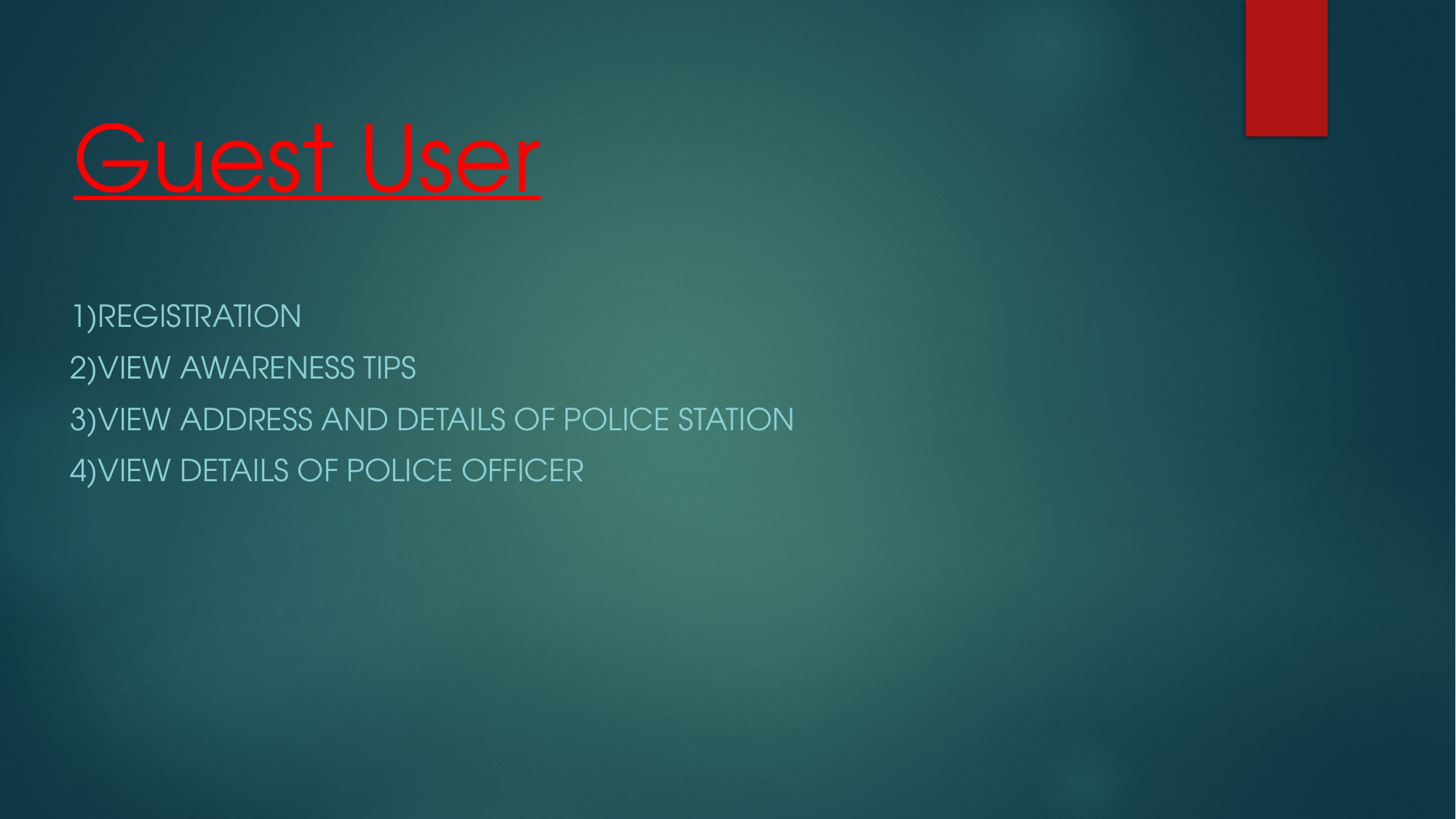

# Guest User
1)Registration
2)View Awareness Tips
3)View Address And Details Of Police Station
4)View Details Of Police Officer